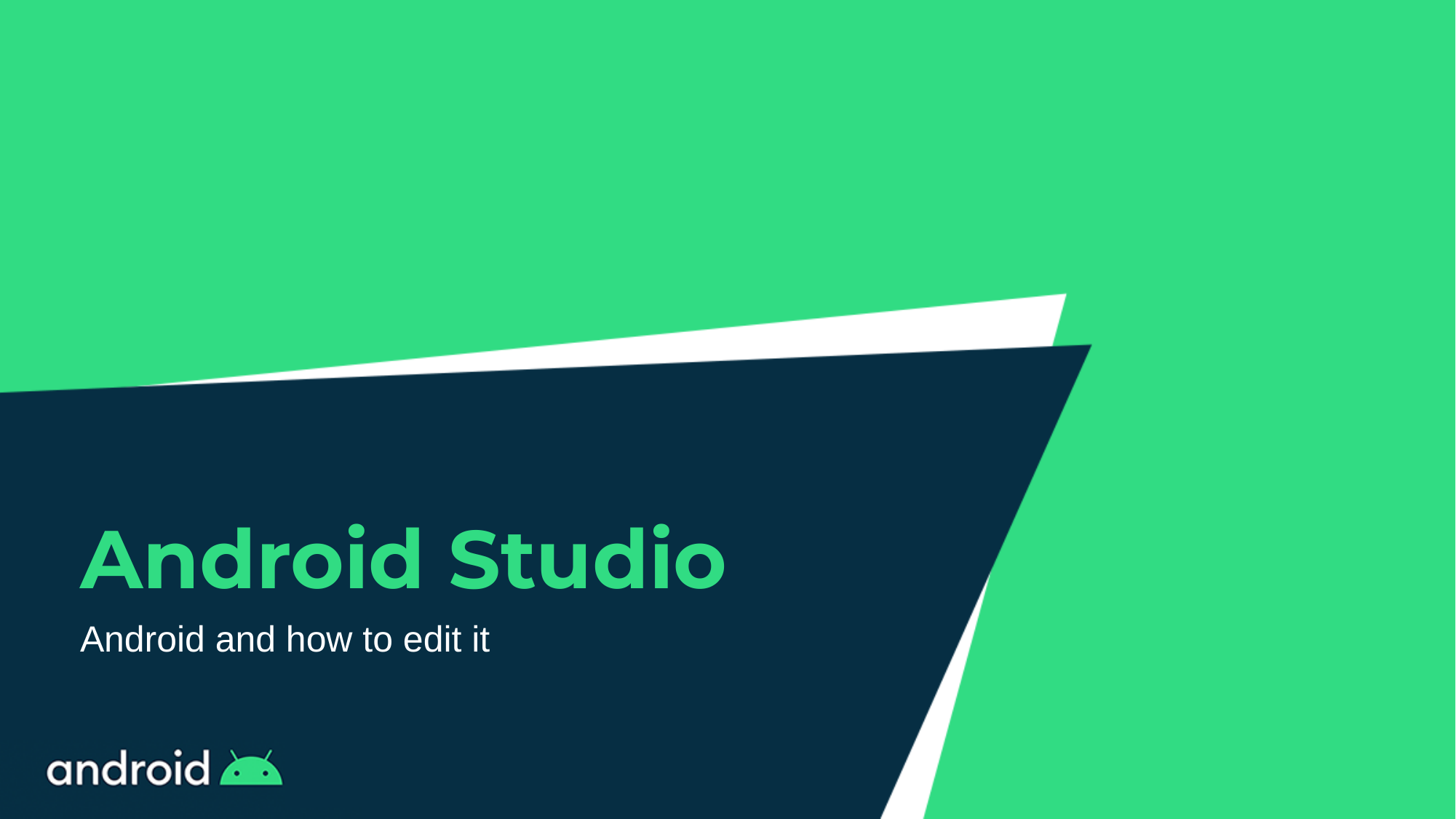

# Android Studio
Android and how to edit it